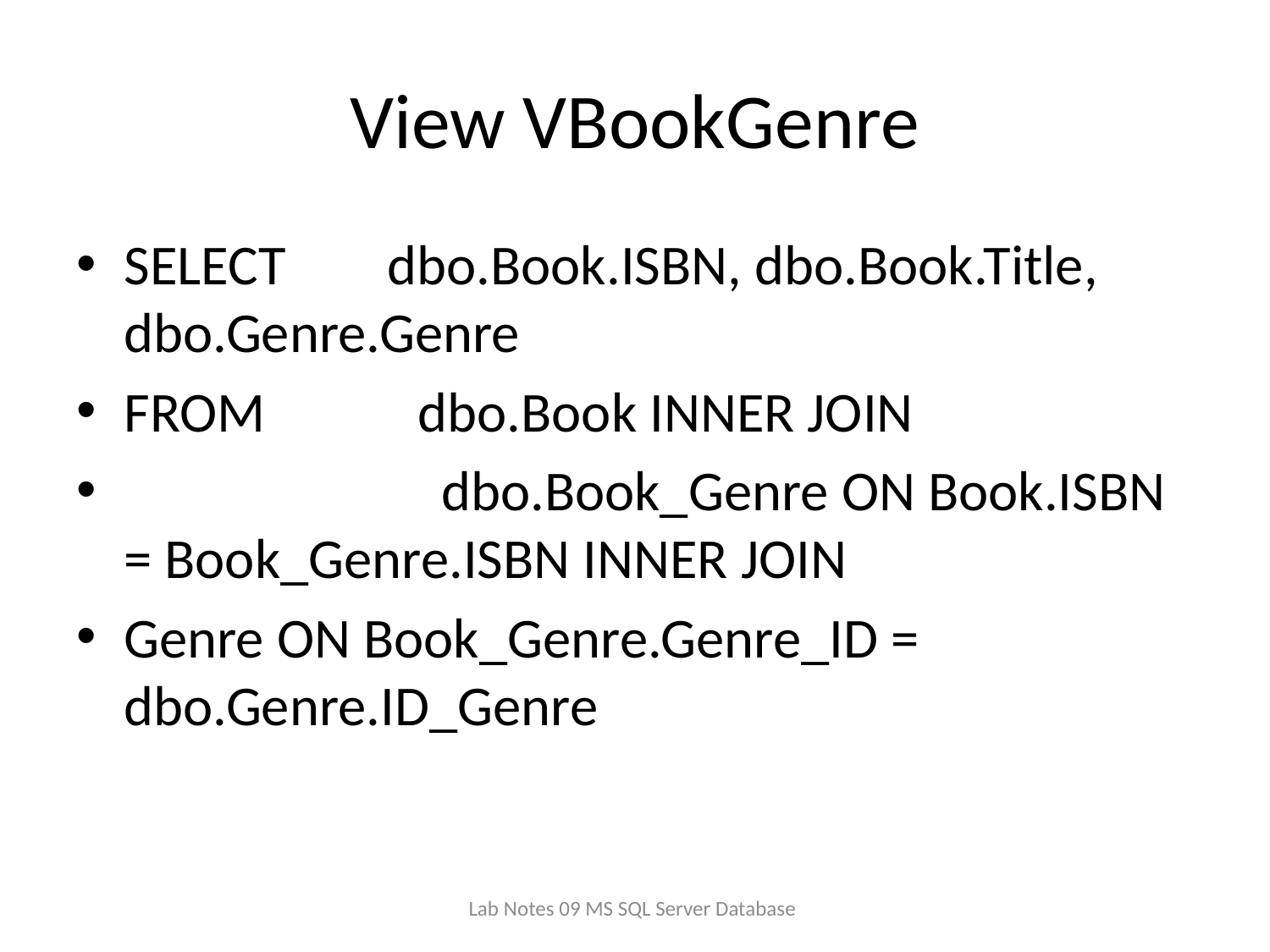

# View VBookGenre
SELECT        dbo.Book.ISBN, dbo.Book.Title, dbo.Genre.Genre
FROM            dbo.Book INNER JOIN
                         dbo.Book_Genre ON Book.ISBN = Book_Genre.ISBN INNER JOIN
Genre ON Book_Genre.Genre_ID = dbo.Genre.ID_Genre
Lab Notes 09 MS SQL Server Database